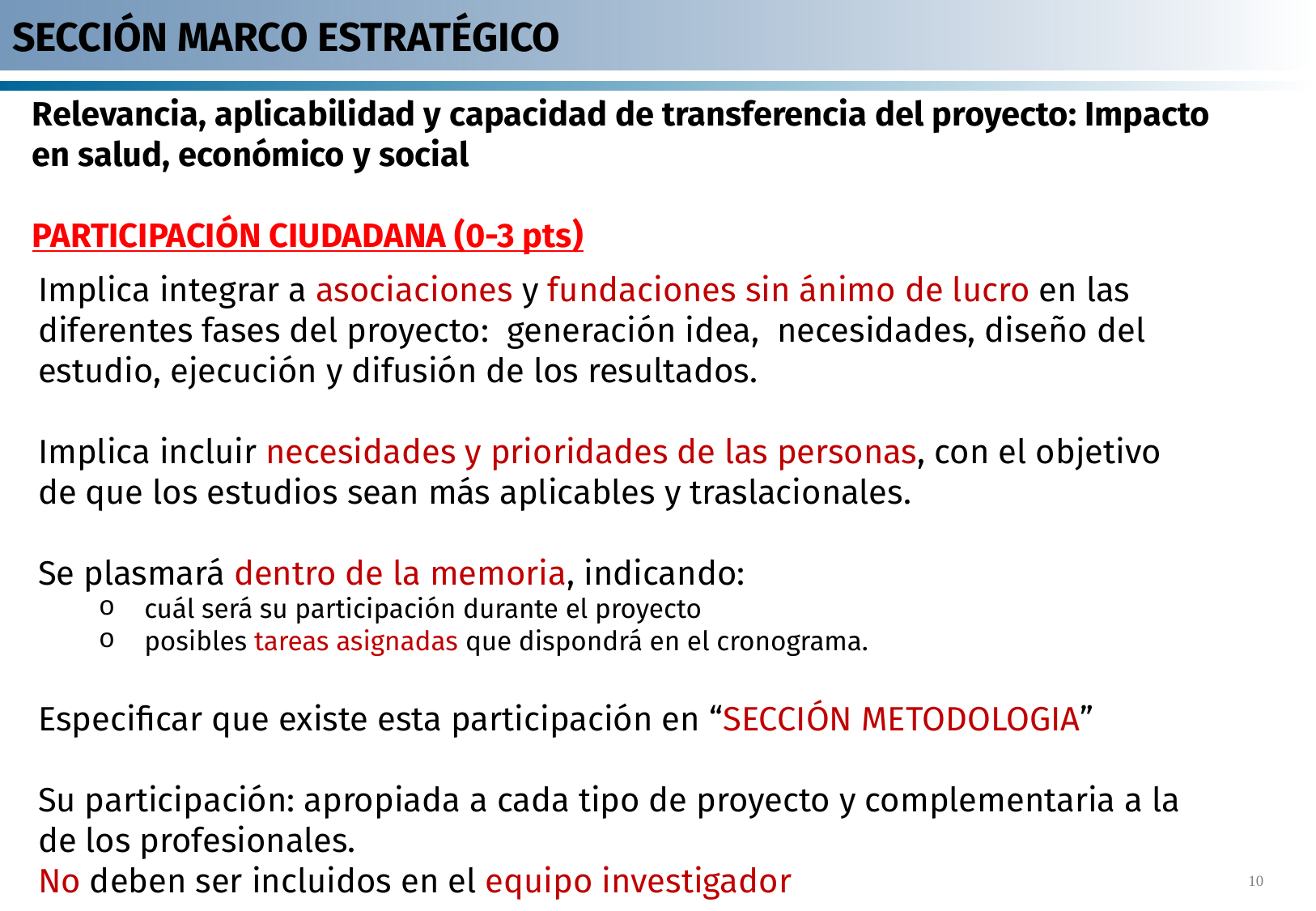

# SECCIÓN MARCO ESTRATÉGICO
Relevancia, aplicabilidad y capacidad de transferencia del proyecto: Impacto en salud, económico y social

PARTICIPACIÓN CIUDADANA (0-3 pts)

Implica integrar a asociaciones y fundaciones sin ánimo de lucro en las diferentes fases del proyecto:  generación idea,  necesidades, diseño del estudio, ejecución y difusión de los resultados.

Implica incluir necesidades y prioridades de las personas, con el objetivo de que los estudios sean más aplicables y traslacionales.

Se plasmará dentro de la memoria, indicando:
cuál será su participación durante el proyecto
posibles tareas asignadas que dispondrá en el cronograma.

Especificar que existe esta participación en “SECCIÓN METODOLOGIA”

Su participación: apropiada a cada tipo de proyecto y complementaria a la de los profesionales.
No deben ser incluidos en el equipo investigador